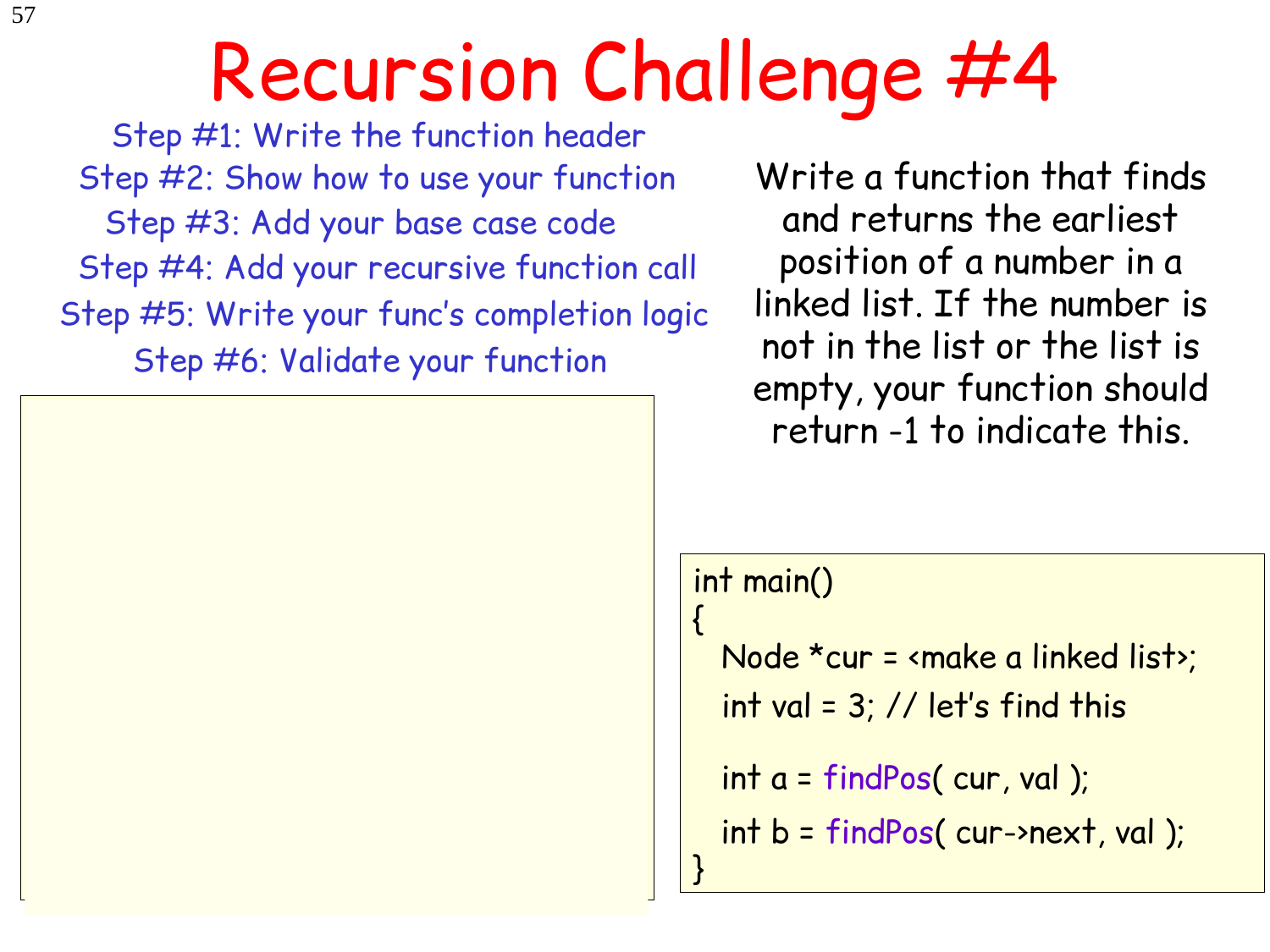

# Recursion Challenge #4
57
Step #1: Write the function header
Write a function that finds and returns the earliest position of a number in a linked list. If the number is not in the list or the list is empty, your function should return -1 to indicate this.
Step #2: Show how to use your function
Step #3: Add your base case code
Step #4: Add your recursive function call
Step #5: Write your func’s completion logic
Step #6: Validate your function
int findPos(Node *cur, int val)
{

}

if (cur == NULL)  // # is not in list!
     return -1;       // so return -1
if (cur->value == val)
     return 0;        // # found in 1st node
int main()
{
   Node *cur = <make a linked list>;
   int val = 3; // let’s find this
}
int posInRestOfList =
         findPos(cur->next, val);
if (posInRestOfList == -1)
     return -1;
int a = findPos( cur, val );
int b = findPos( cur->next, val );
else
     return posInRestOfList + 1;